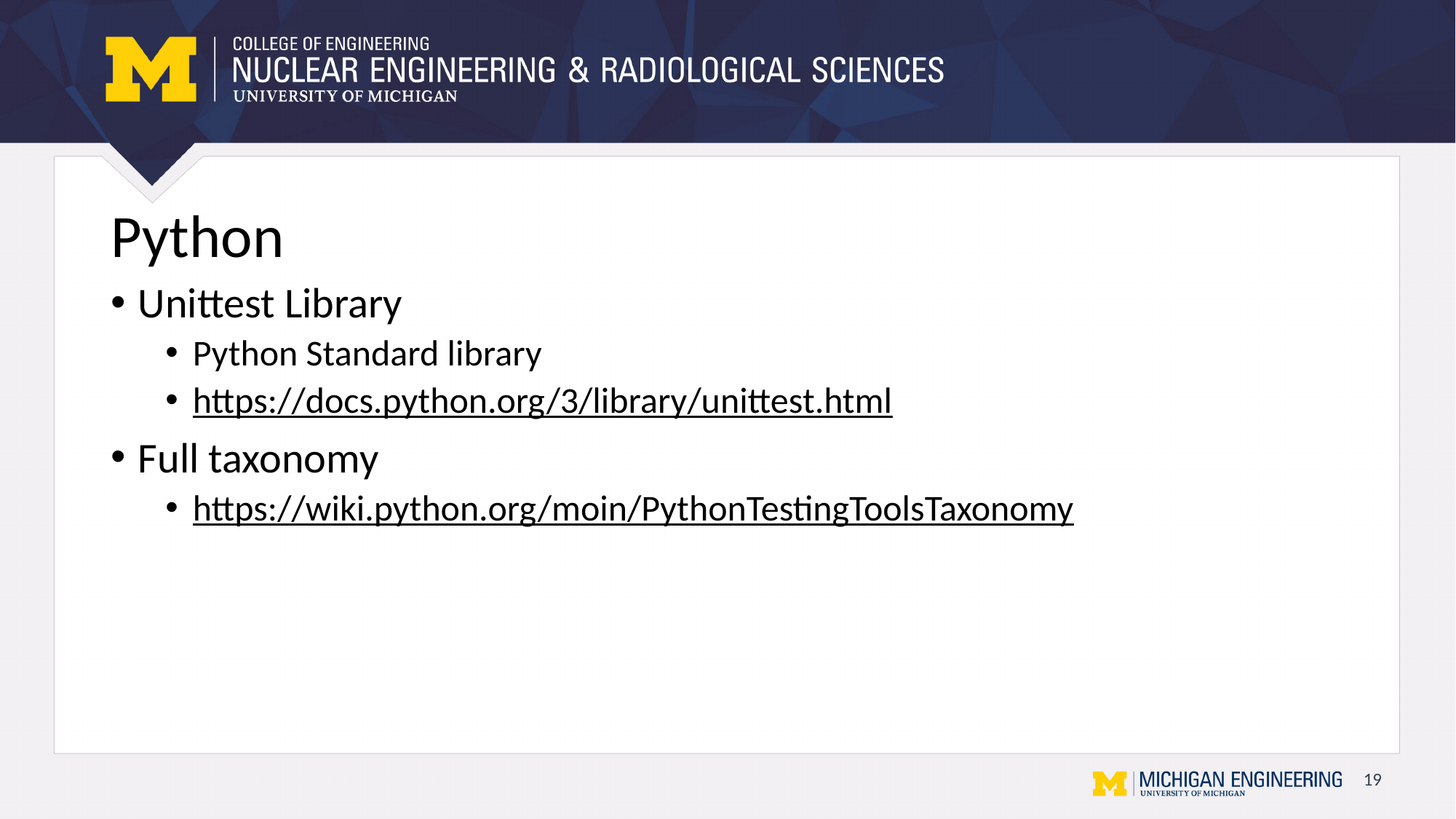

# Python
Unittest Library
Python Standard library
https://docs.python.org/3/library/unittest.html
Full taxonomy
https://wiki.python.org/moin/PythonTestingToolsTaxonomy